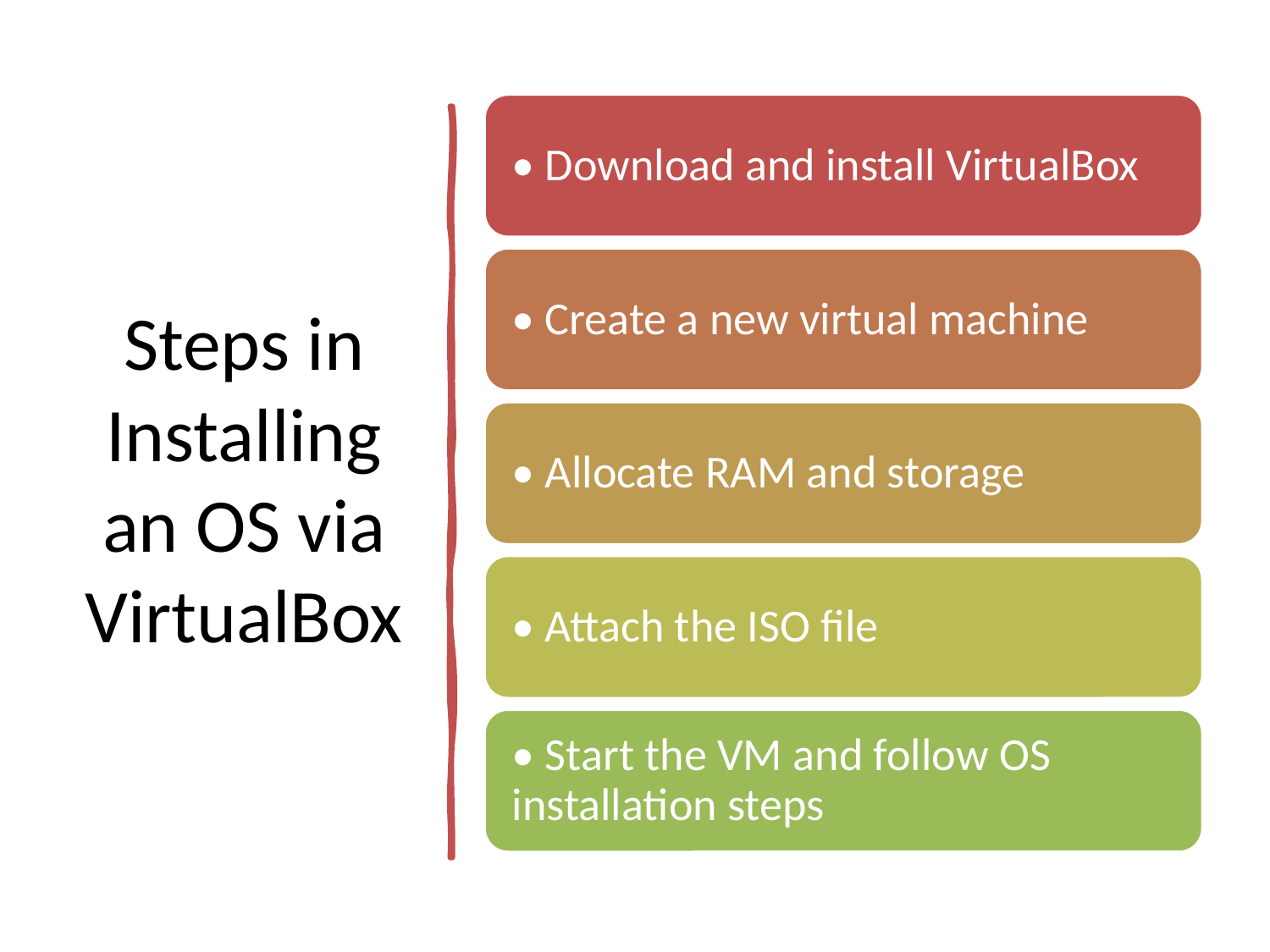

• Download and install VirtualBox
• Create a new virtual machine
• Allocate RAM and storage
• Attach the ISO file
• Start the VM and follow OS installation steps
# Steps in Installing an OS via VirtualBox